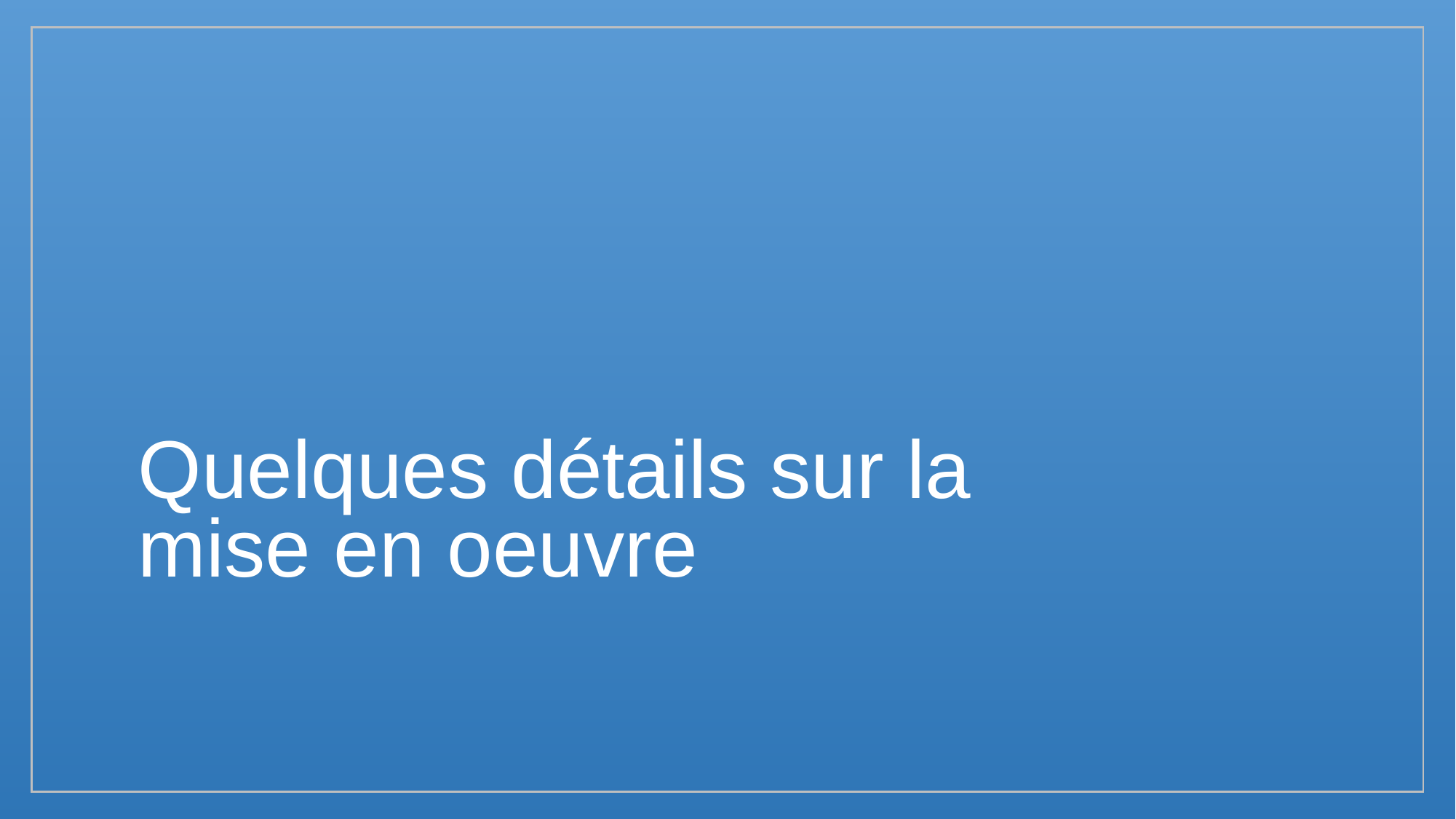

# Quelques détails sur la mise en oeuvre